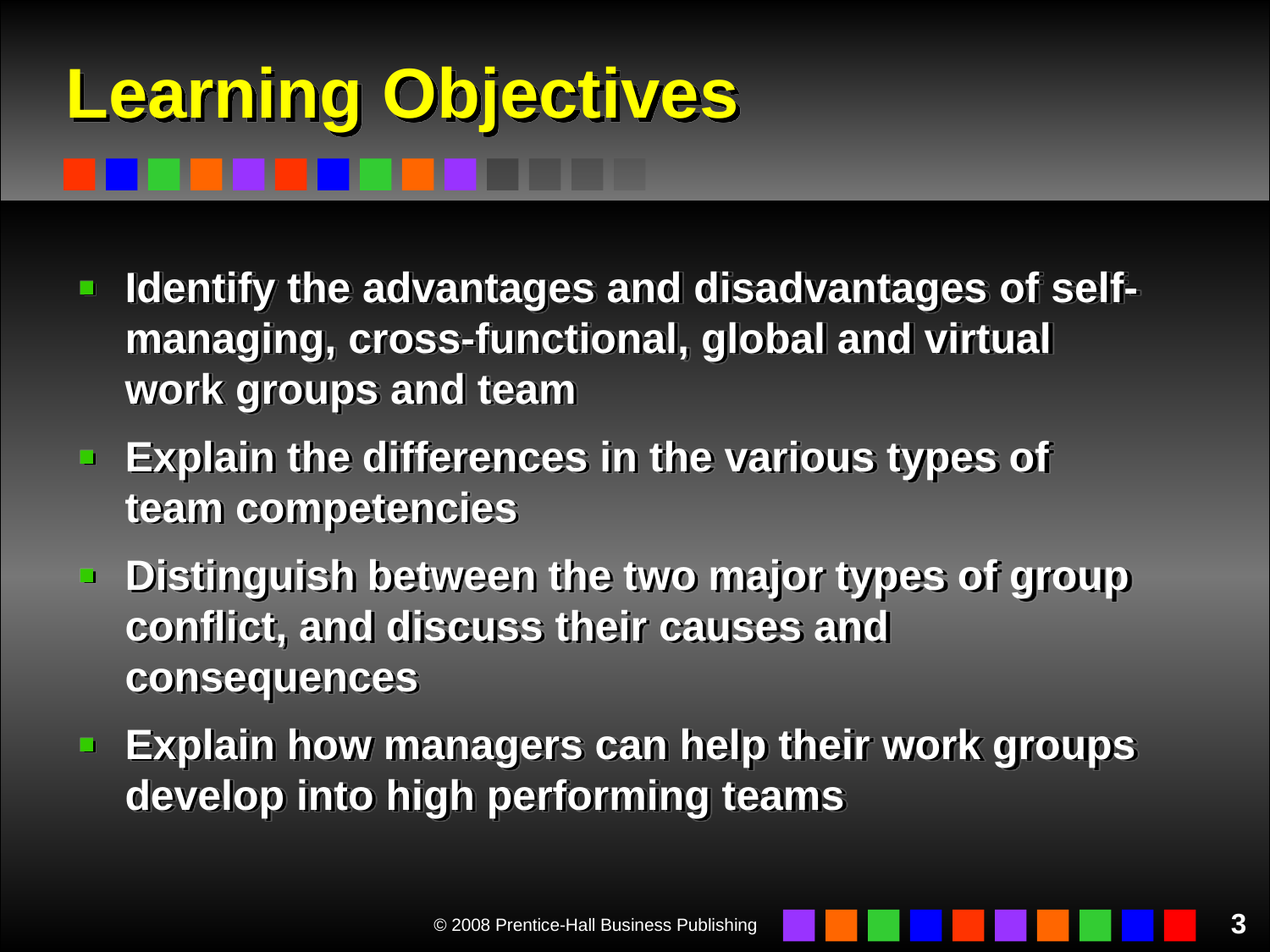

# Learning Objectives
Identify the advantages and disadvantages of self-managing, cross-functional, global and virtual work groups and team
Explain the differences in the various types of team competencies
Distinguish between the two major types of group conflict, and discuss their causes and consequences
Explain how managers can help their work groups develop into high performing teams
3